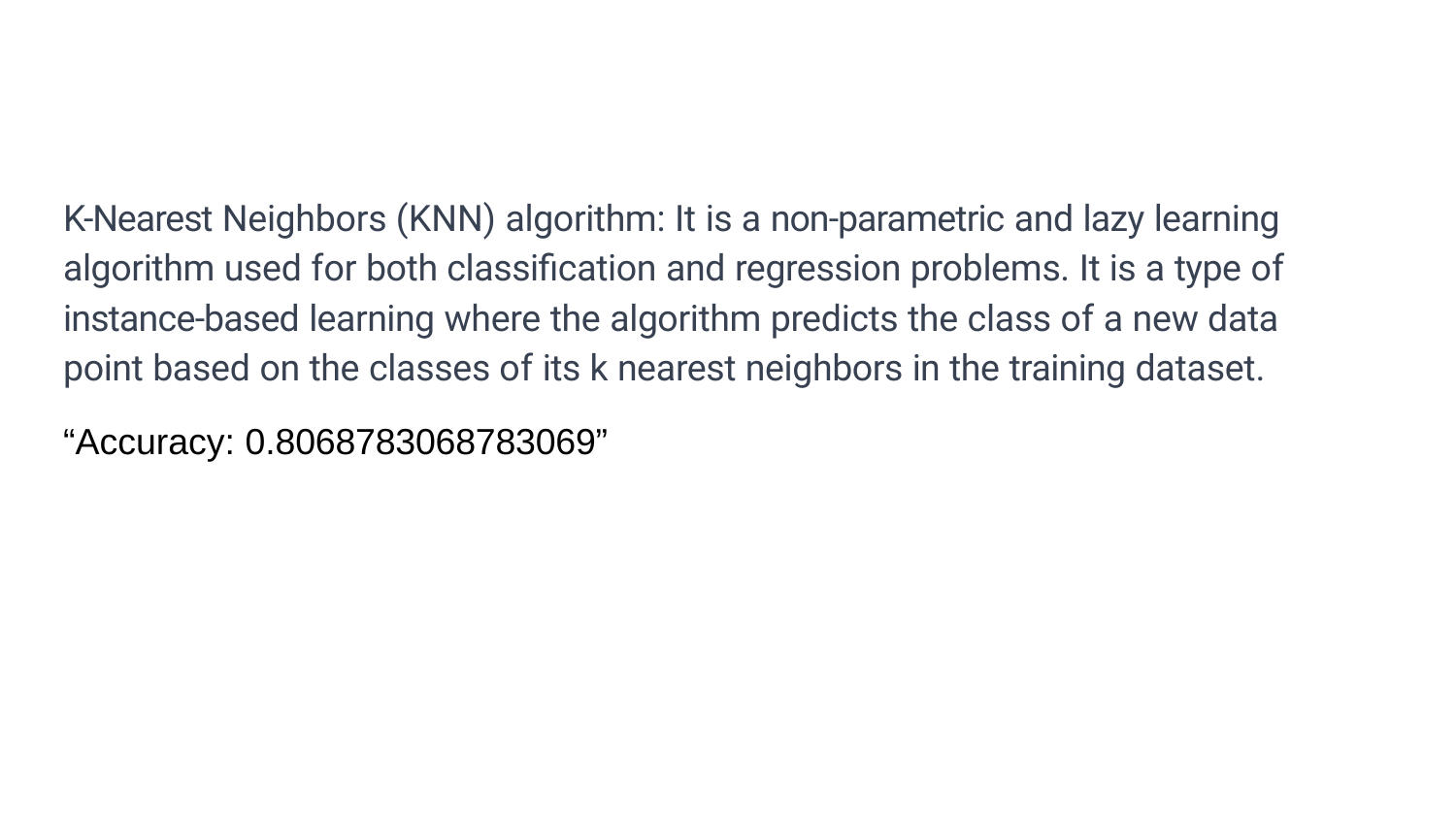

K-Nearest Neighbors (KNN) algorithm: It is a non-parametric and lazy learning  algorithm used for both classiﬁcation and regression problems. It is a type of  instance-based learning where the algorithm predicts the class of a new data  point based on the classes of its k nearest neighbors in the training dataset.
“Accuracy: 0.8068783068783069”